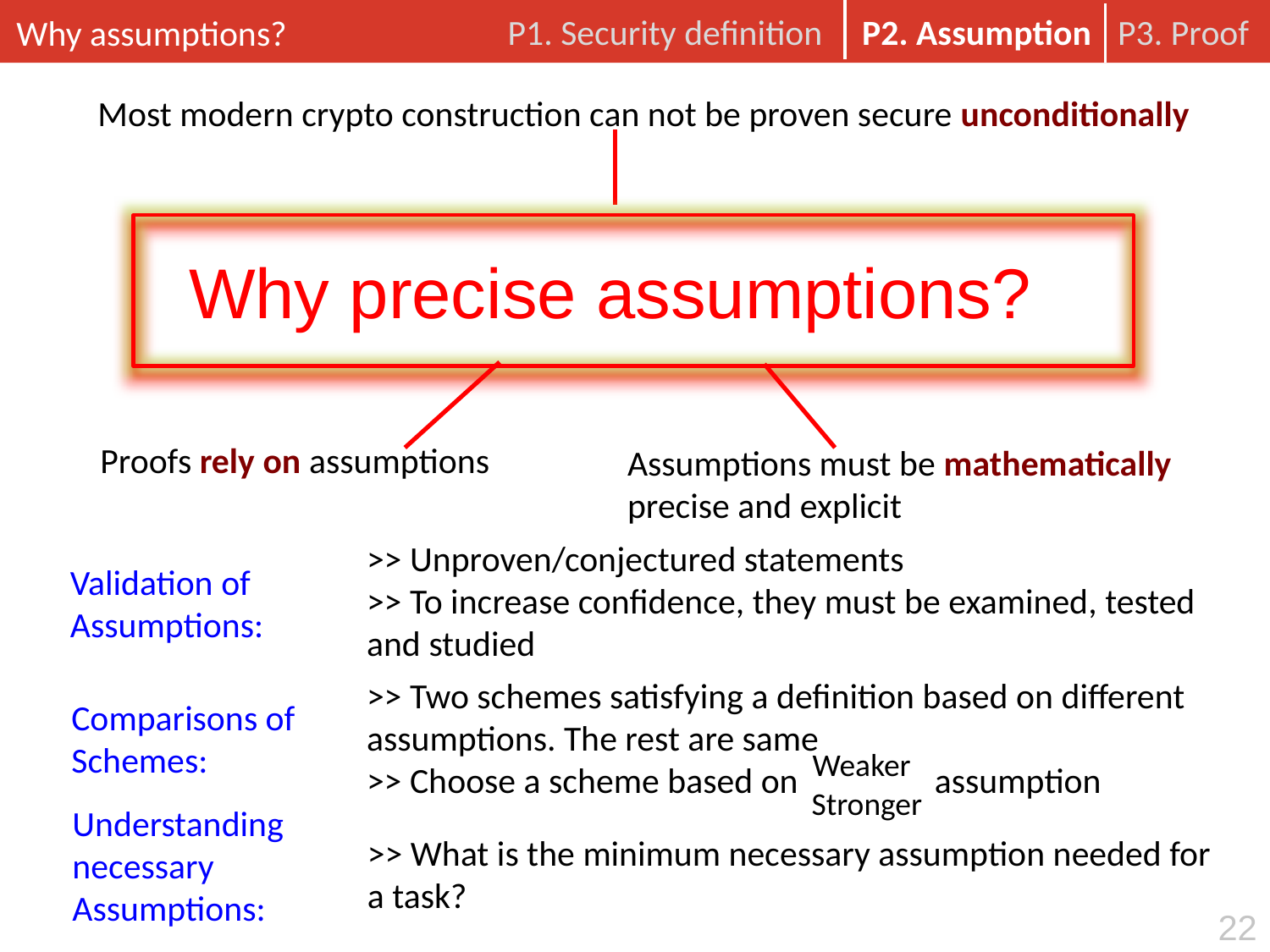

P2. Assumption
P3. Proof
P1. Security definition
Why assumptions?
Most modern crypto construction can not be proven secure unconditionally

Why precise assumptions?
Proofs rely on assumptions
Assumptions must be mathematically precise and explicit
>> Unproven/conjectured statements
>> To increase confidence, they must be examined, tested and studied
Validation of Assumptions:
>> Two schemes satisfying a definition based on different assumptions. The rest are same
>> Choose a scheme based on                 assumption
Comparisons of Schemes:
Weaker
Stronger
Understanding necessary Assumptions:
>> What is the minimum necessary assumption needed for a task?
22